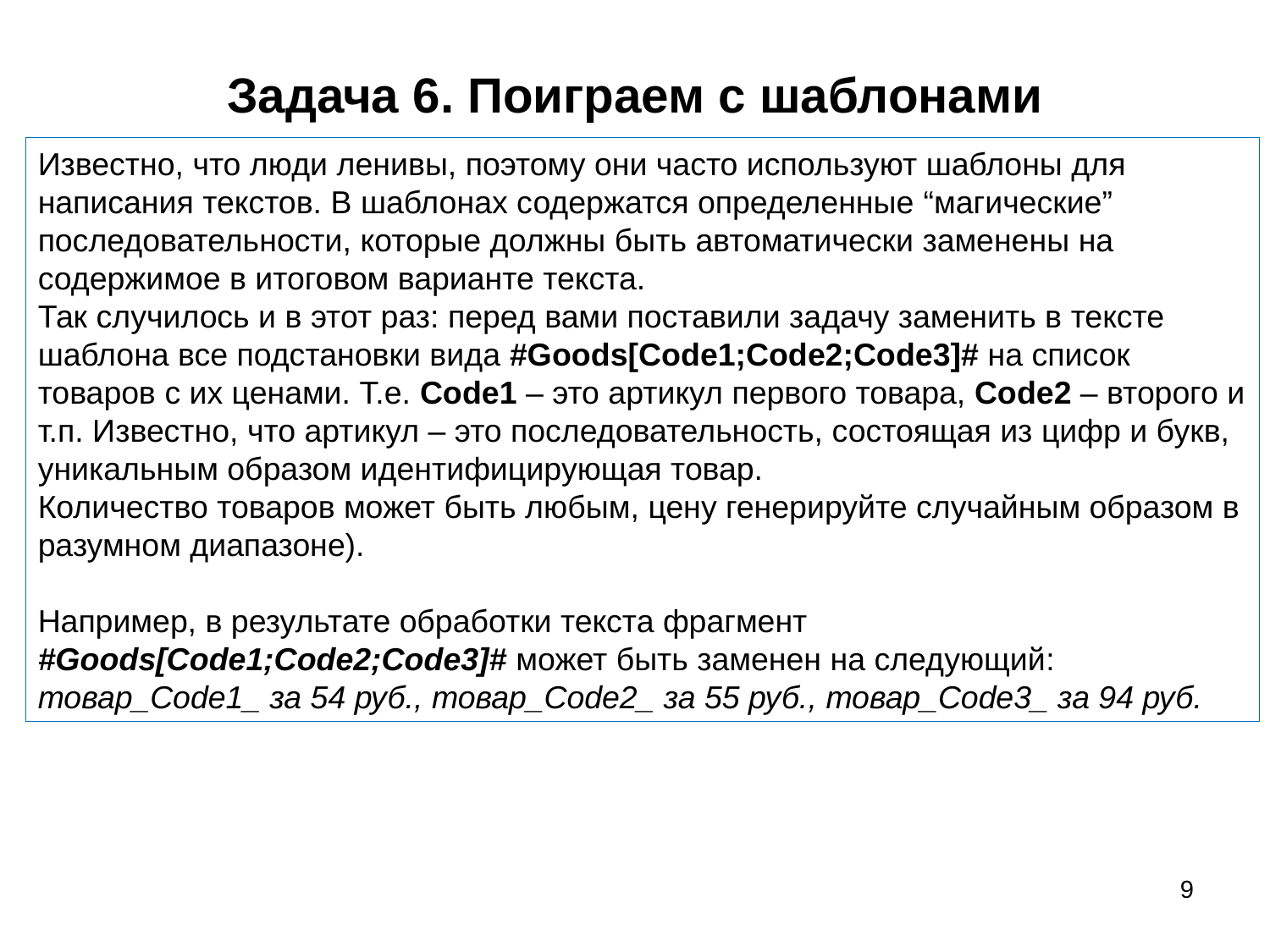

# Задача 6. Поиграем с шаблонами
Известно, что люди ленивы, поэтому они часто используют шаблоны для написания текстов. В шаблонах содержатся определенные “магические” последовательности, которые должны быть автоматически заменены на содержимое в итоговом варианте текста.
Так случилось и в этот раз: перед вами поставили задачу заменить в тексте шаблона все подстановки вида #Goods[Code1;Code2;Code3]# на список товаров с их ценами. Т.е. Code1 – это артикул первого товара, Code2 – второго и т.п. Известно, что артикул – это последовательность, состоящая из цифр и букв, уникальным образом идентифицирующая товар.
Количество товаров может быть любым, цену генерируйте случайным образом в разумном диапазоне).

Например, в результате обработки текста фрагмент #Goods[Code1;Code2;Code3]# может быть заменен на следующий:
товар_Code1_ за 54 руб., товар_Code2_ за 55 руб., товар_Code3_ за 94 руб.
9